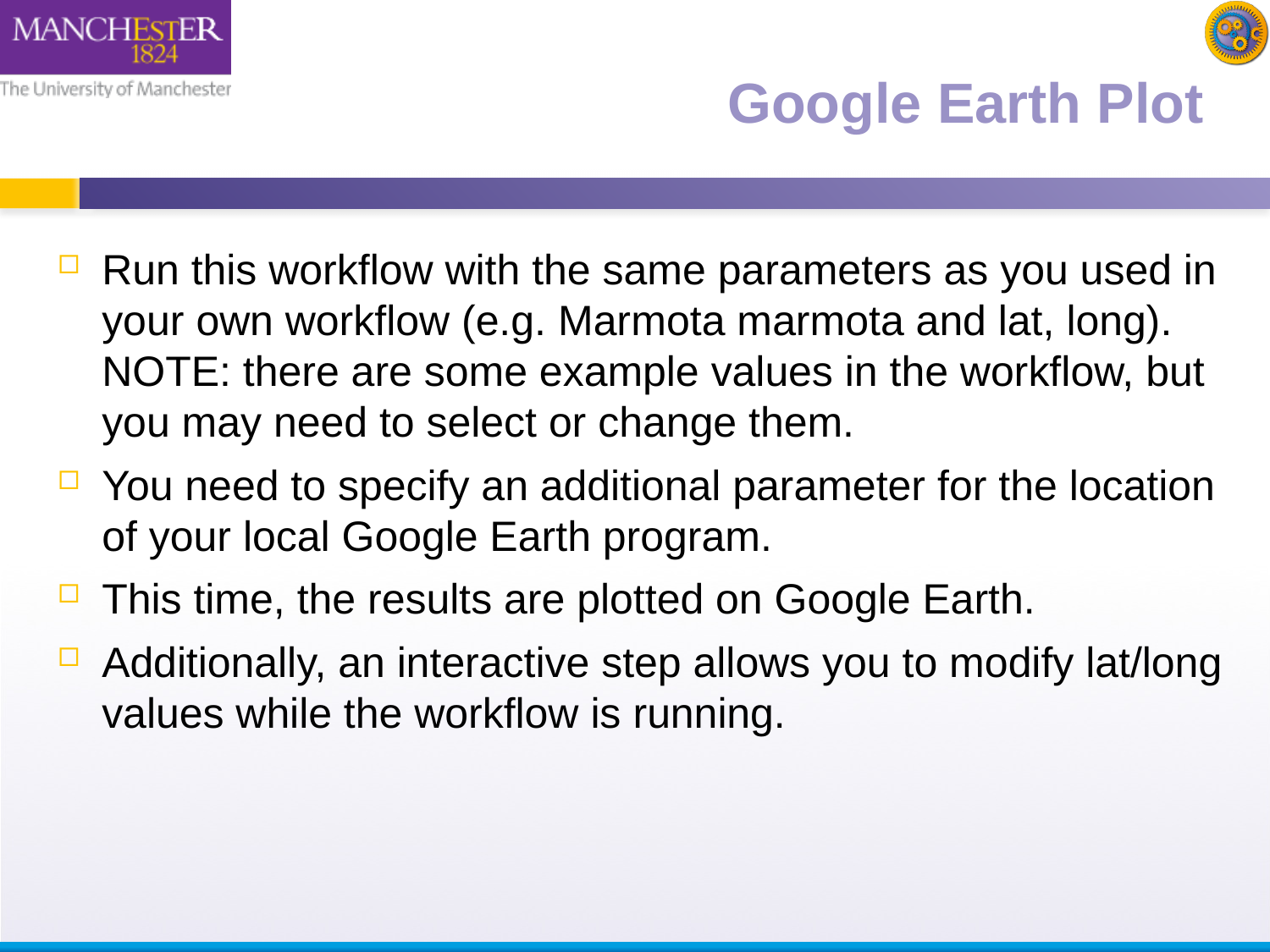

# Google Earth Plot
Run this workflow with the same parameters as you used in your own workflow (e.g. Marmota marmota and lat, long). NOTE: there are some example values in the workflow, but you may need to select or change them.
You need to specify an additional parameter for the location of your local Google Earth program.
This time, the results are plotted on Google Earth.
Additionally, an interactive step allows you to modify lat/long values while the workflow is running.